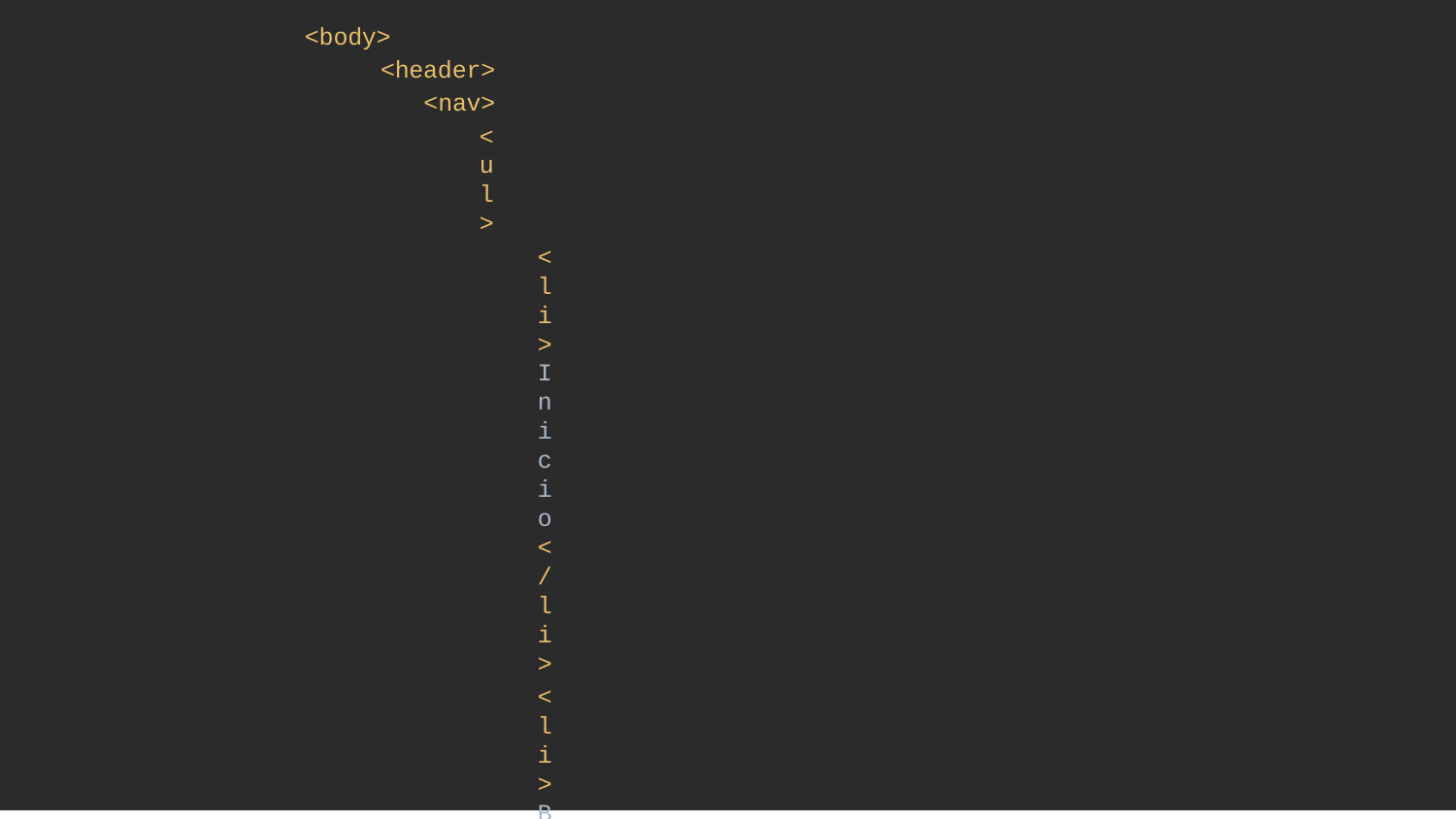

<body>
<header>
<nav>
<ul>
<li>Inicio</li>
<li>Blog</li>
<li>Contacto</li>
</ul>
</nav>
</header>
<main>
<h1>Bienvenido a mi página</h1>
<p>Esta es mi nueva página con HTML5</p>
<aside>
<h2>Sobre mí</h2>
<p>Soy un músico profesional de New Orleans.</p>
</aside>

<footer>
<p>Copyright 2018 Mikel Laboa</p>
</footer>
</main>
</body>